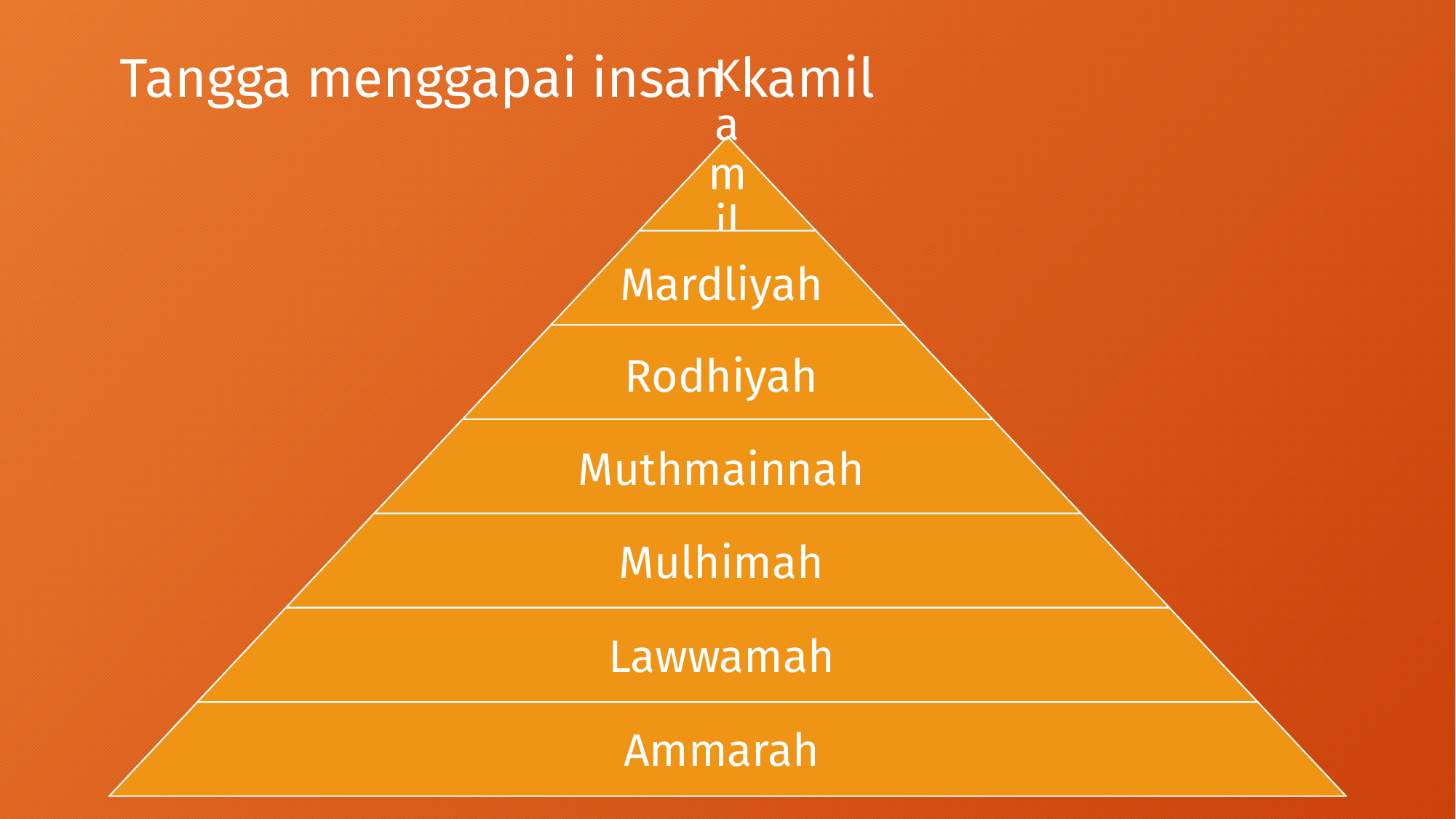

# Tangga menggapai insan kamil
Kamilah
Mardliyah
Rodhiyah
Muthmainnah
Mulhimah
Lawwamah
Ammarah